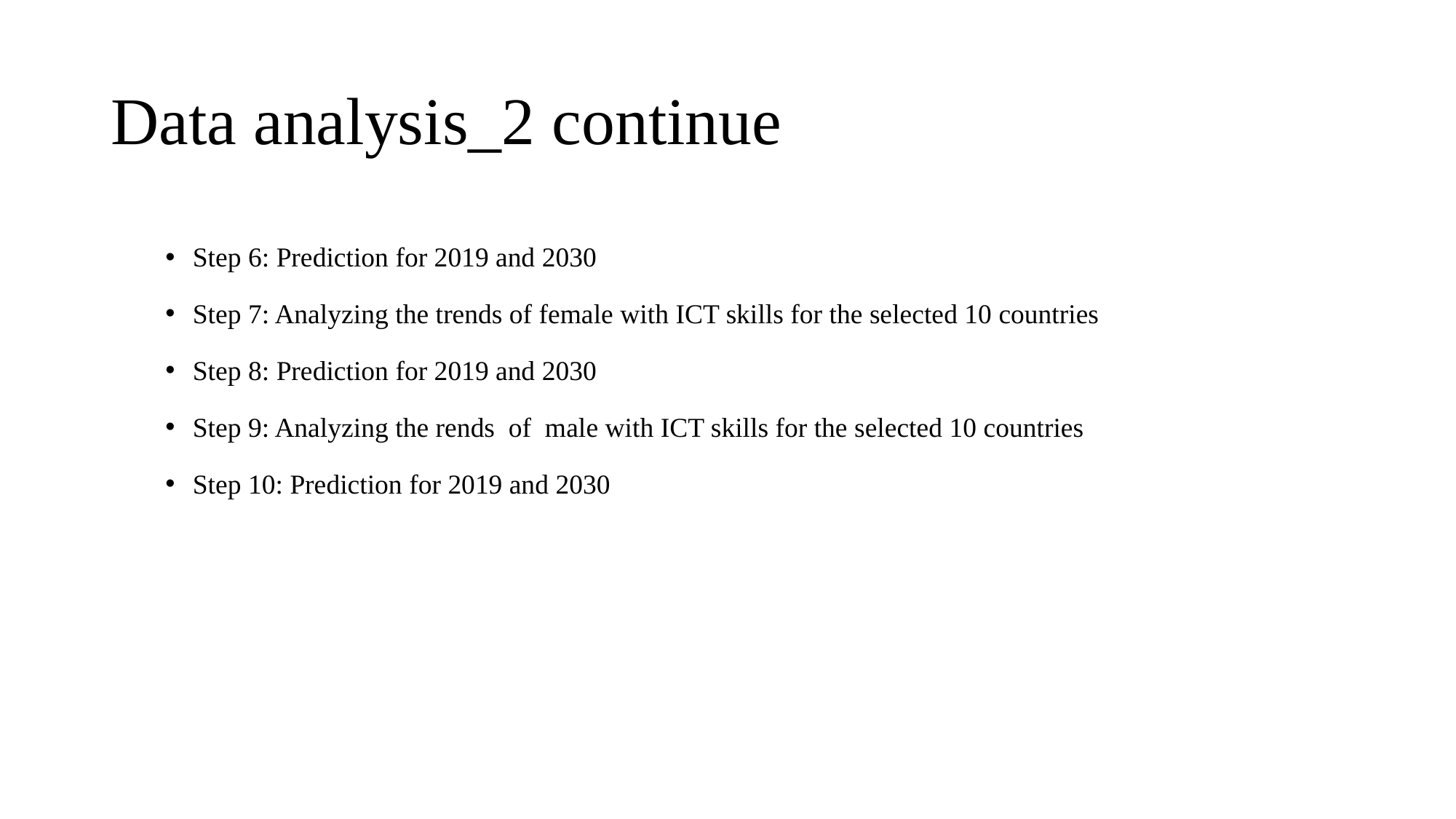

# Data analysis_2 continue
Step 6: Prediction for 2019 and 2030
Step 7: Analyzing the trends of female with ICT skills for the selected 10 countries
Step 8: Prediction for 2019 and 2030
Step 9: Analyzing the rends  of  male with ICT skills for the selected 10 countries
Step 10: Prediction for 2019 and 2030